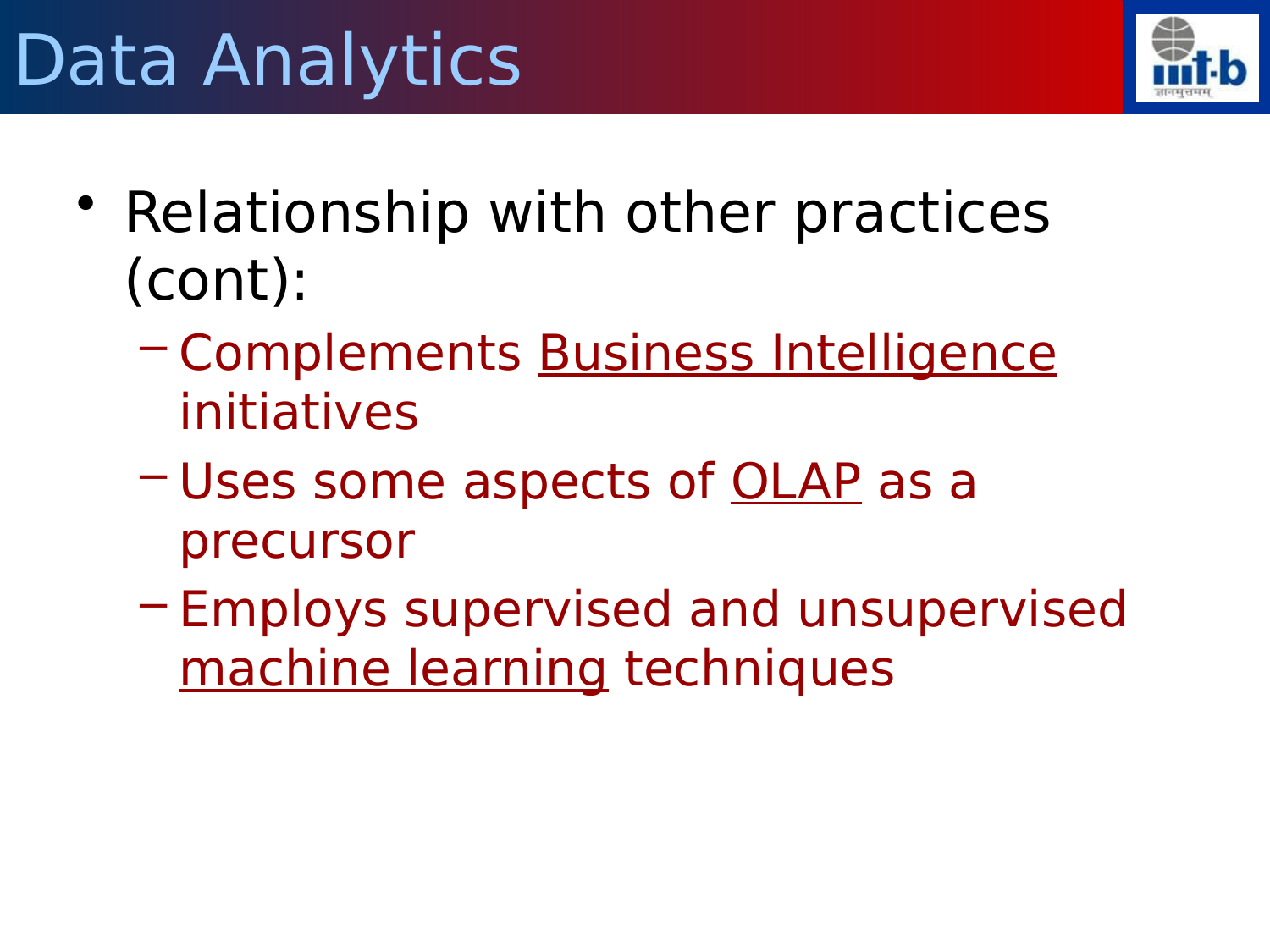

# Data Analytics
Relationship with other practices (cont):
Complements Business Intelligence initiatives
Uses some aspects of OLAP as a precursor
Employs supervised and unsupervised machine learning techniques